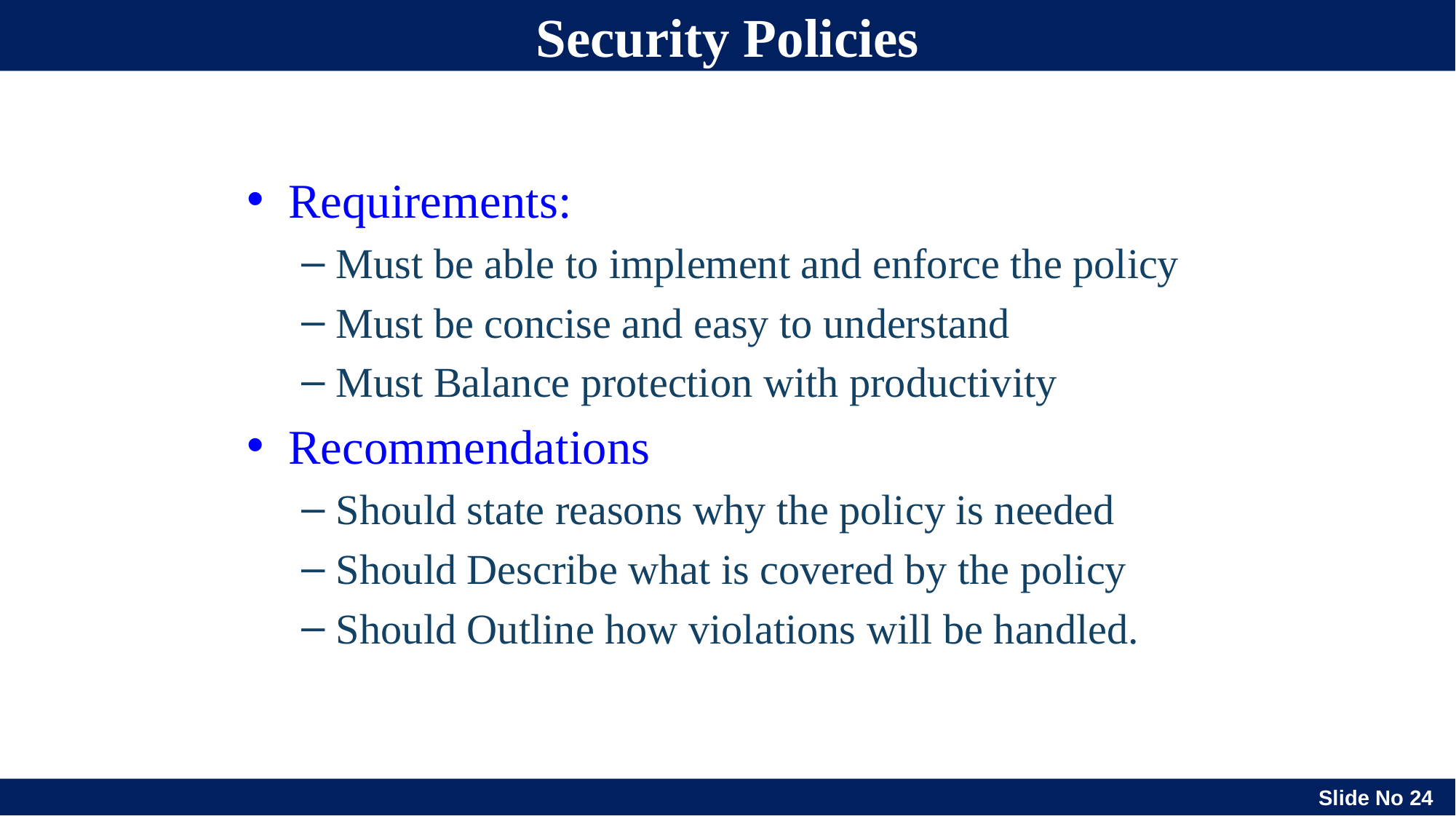

cs490ns-cotter
24
# Security Policies
Requirements:
Must be able to implement and enforce the policy
Must be concise and easy to understand
Must Balance protection with productivity
Recommendations
Should state reasons why the policy is needed
Should Describe what is covered by the policy
Should Outline how violations will be handled.